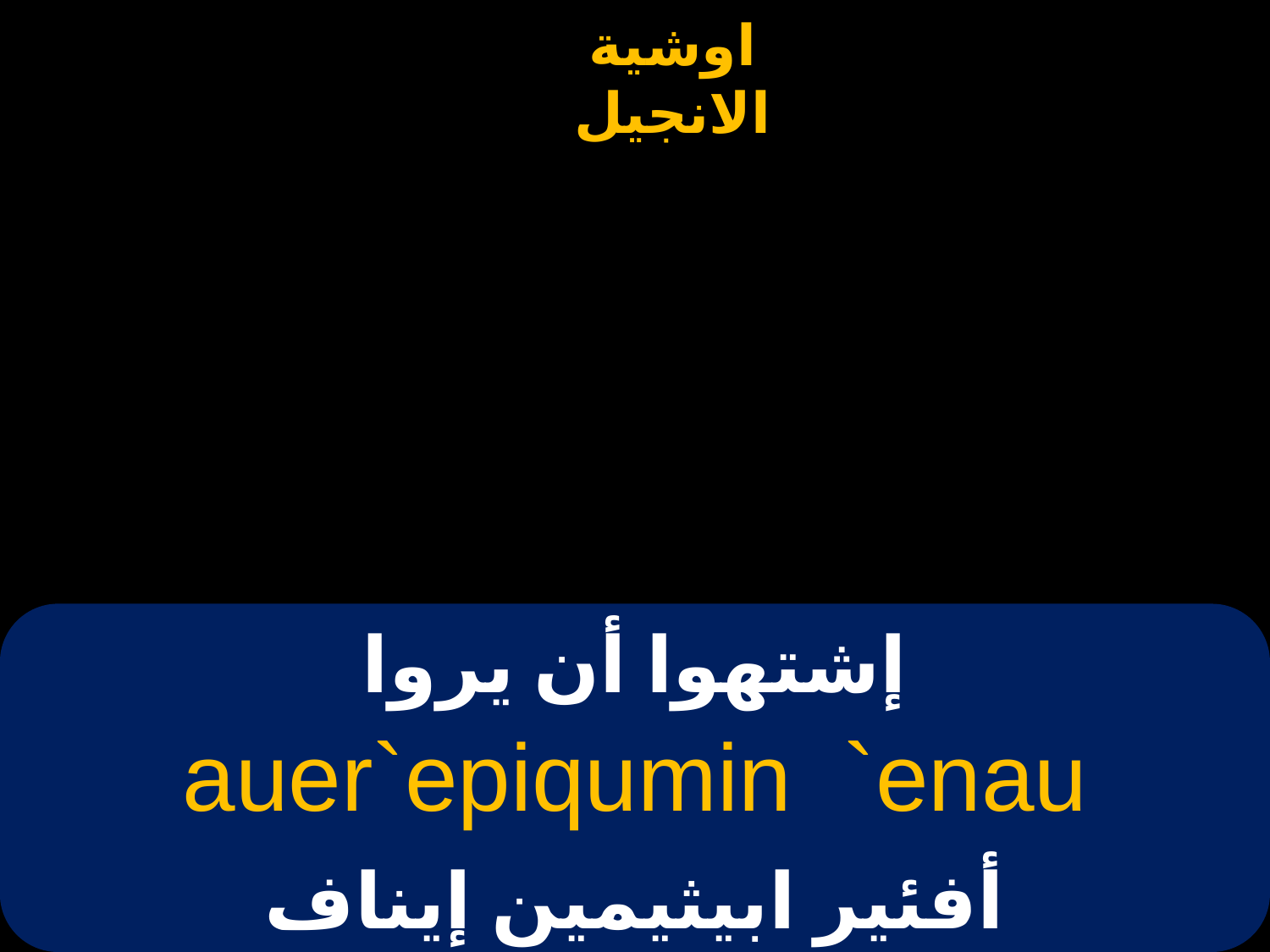

# إشتهوا أن يروا
auer`epiqumin  `enau
أفئير ابيثيمين إيناف